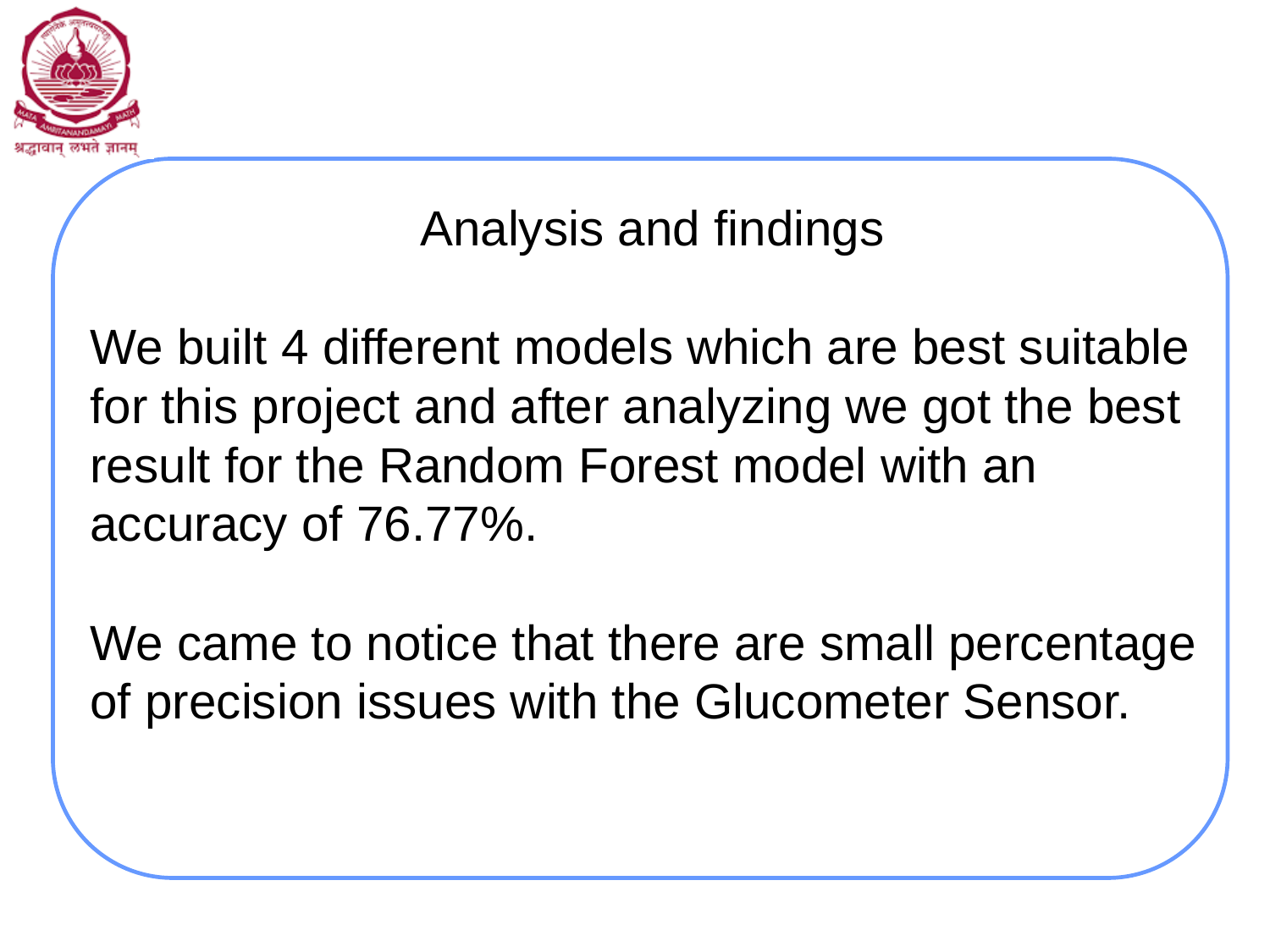

# Analysis and findings We built 4 different models which are best suitable for this project and after analyzing we got the best result for the Random Forest model with an accuracy of 76.77%. We came to notice that there are small percentage of precision issues with the Glucometer Sensor.